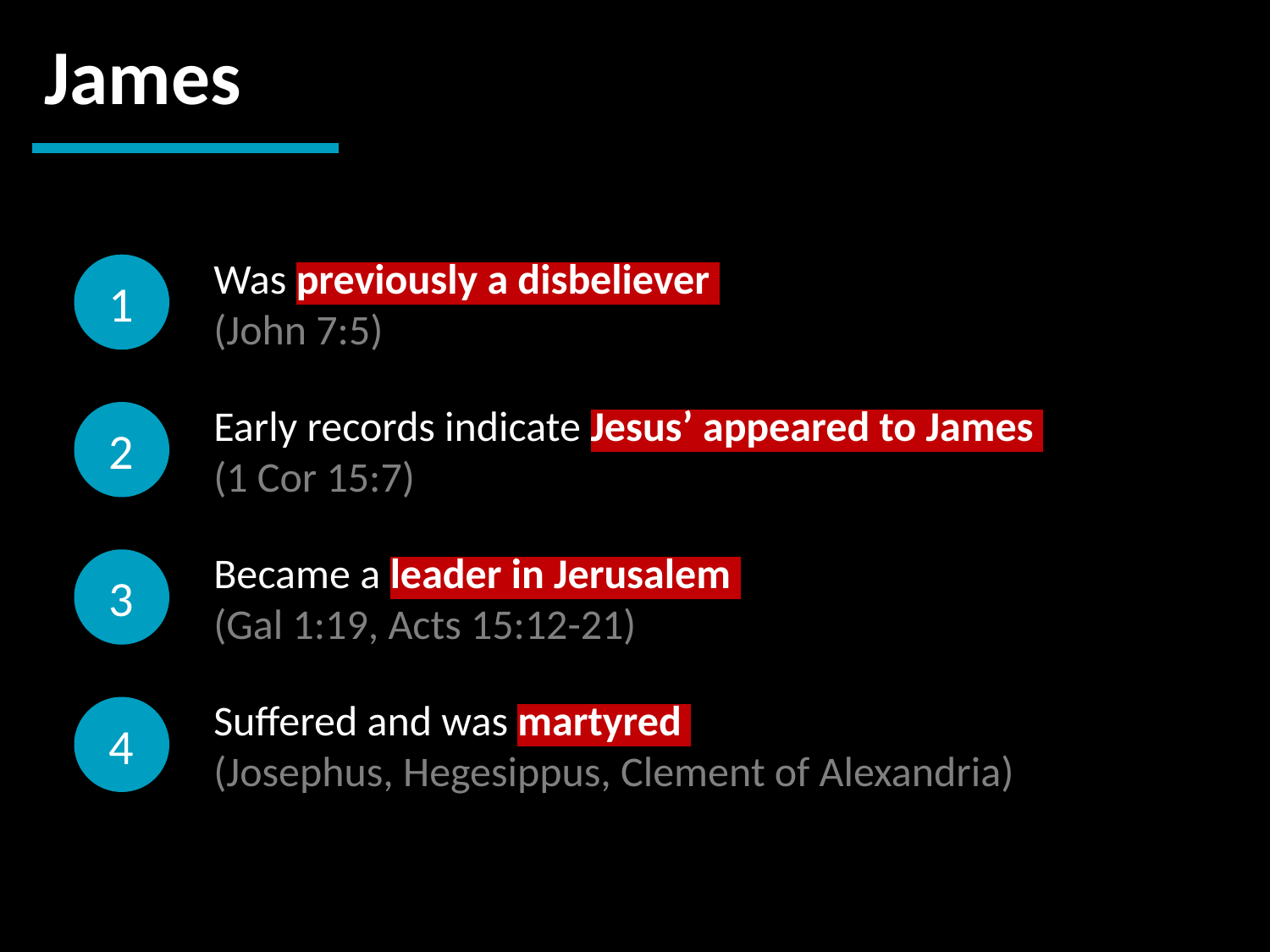

James
1
Was previously a disbeliever
(John 7:5)
2
Early records indicate Jesus’ appeared to James
(1 Cor 15:7)
3
Became a leader in Jerusalem
(Gal 1:19, Acts 15:12-21)
4
Suffered and was martyred
(Josephus, Hegesippus, Clement of Alexandria)